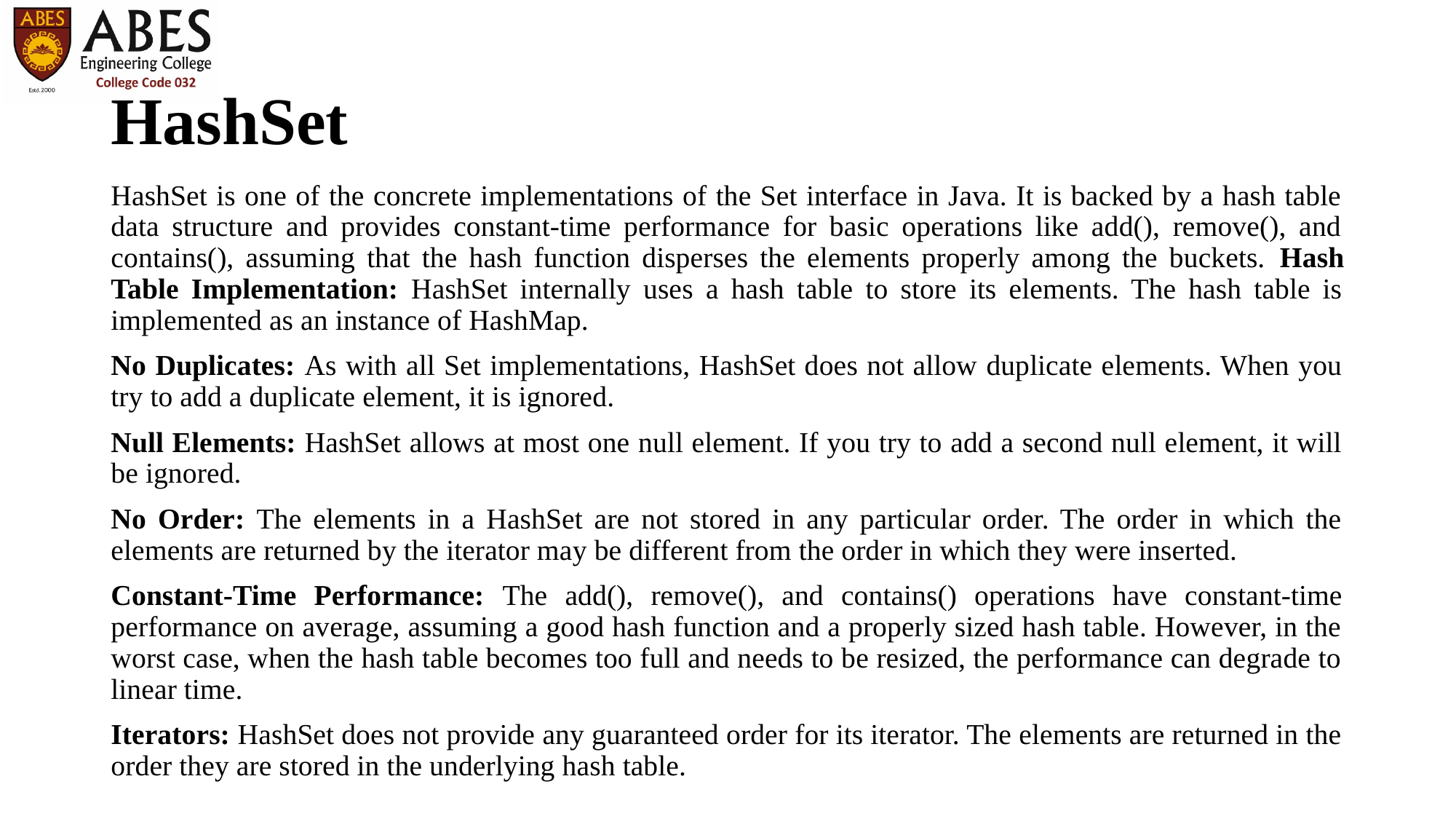

# HashSet
HashSet is one of the concrete implementations of the Set interface in Java. It is backed by a hash table data structure and provides constant-time performance for basic operations like add(), remove(), and contains(), assuming that the hash function disperses the elements properly among the buckets. Hash Table Implementation: HashSet internally uses a hash table to store its elements. The hash table is implemented as an instance of HashMap.
No Duplicates: As with all Set implementations, HashSet does not allow duplicate elements. When you try to add a duplicate element, it is ignored.
Null Elements: HashSet allows at most one null element. If you try to add a second null element, it will be ignored.
No Order: The elements in a HashSet are not stored in any particular order. The order in which the elements are returned by the iterator may be different from the order in which they were inserted.
Constant-Time Performance: The add(), remove(), and contains() operations have constant-time performance on average, assuming a good hash function and a properly sized hash table. However, in the worst case, when the hash table becomes too full and needs to be resized, the performance can degrade to linear time.
Iterators: HashSet does not provide any guaranteed order for its iterator. The elements are returned in the order they are stored in the underlying hash table.